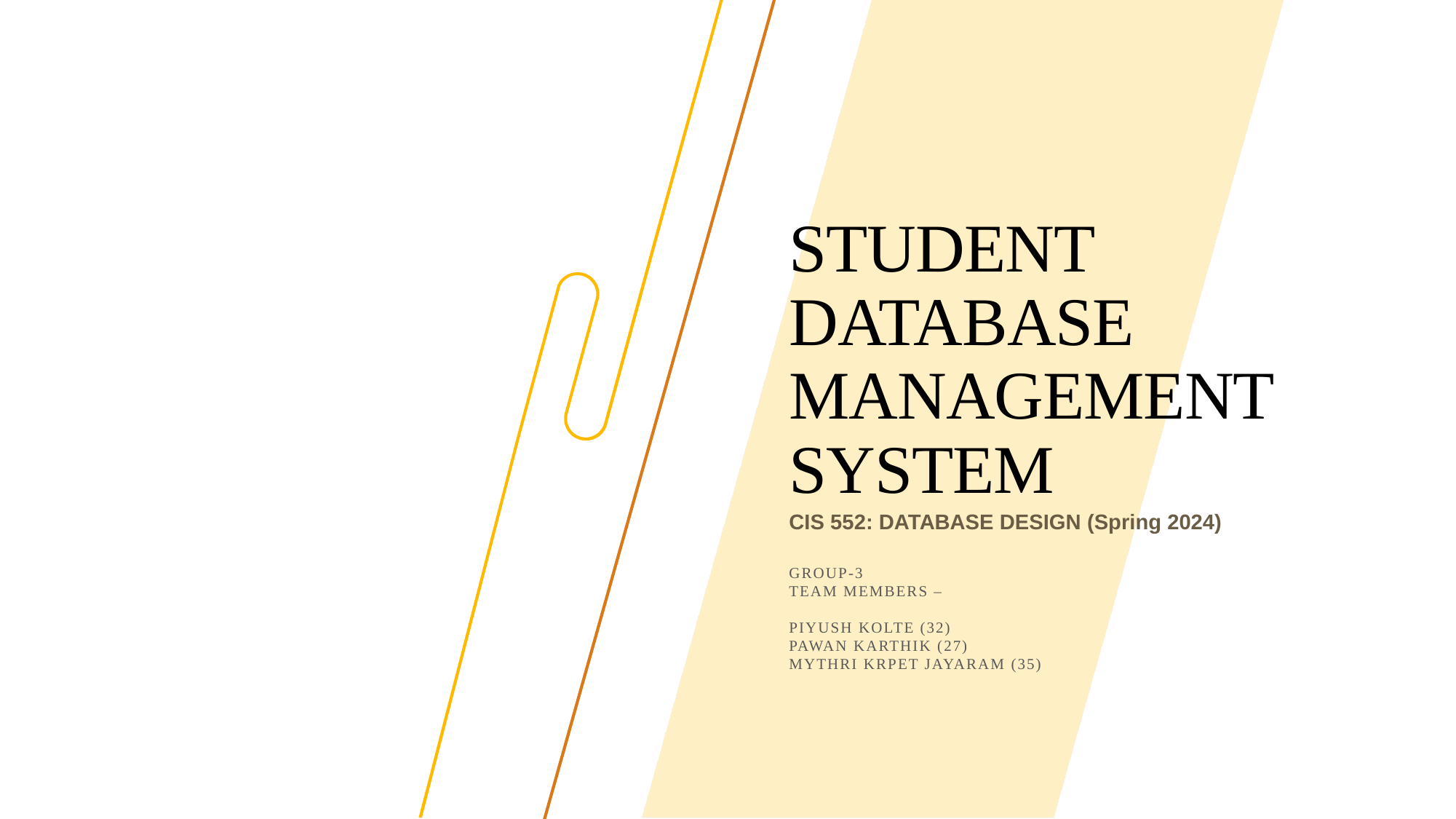

# STUDENT DATABASE MANAGEMENT SYSTEM
CIS 552: DATABASE DESIGN (Spring 2024)

Group-3
Team members –

Piyush Kolte (32)
Pawan Karthik (27)
Mythri Krpet Jayaram (35)